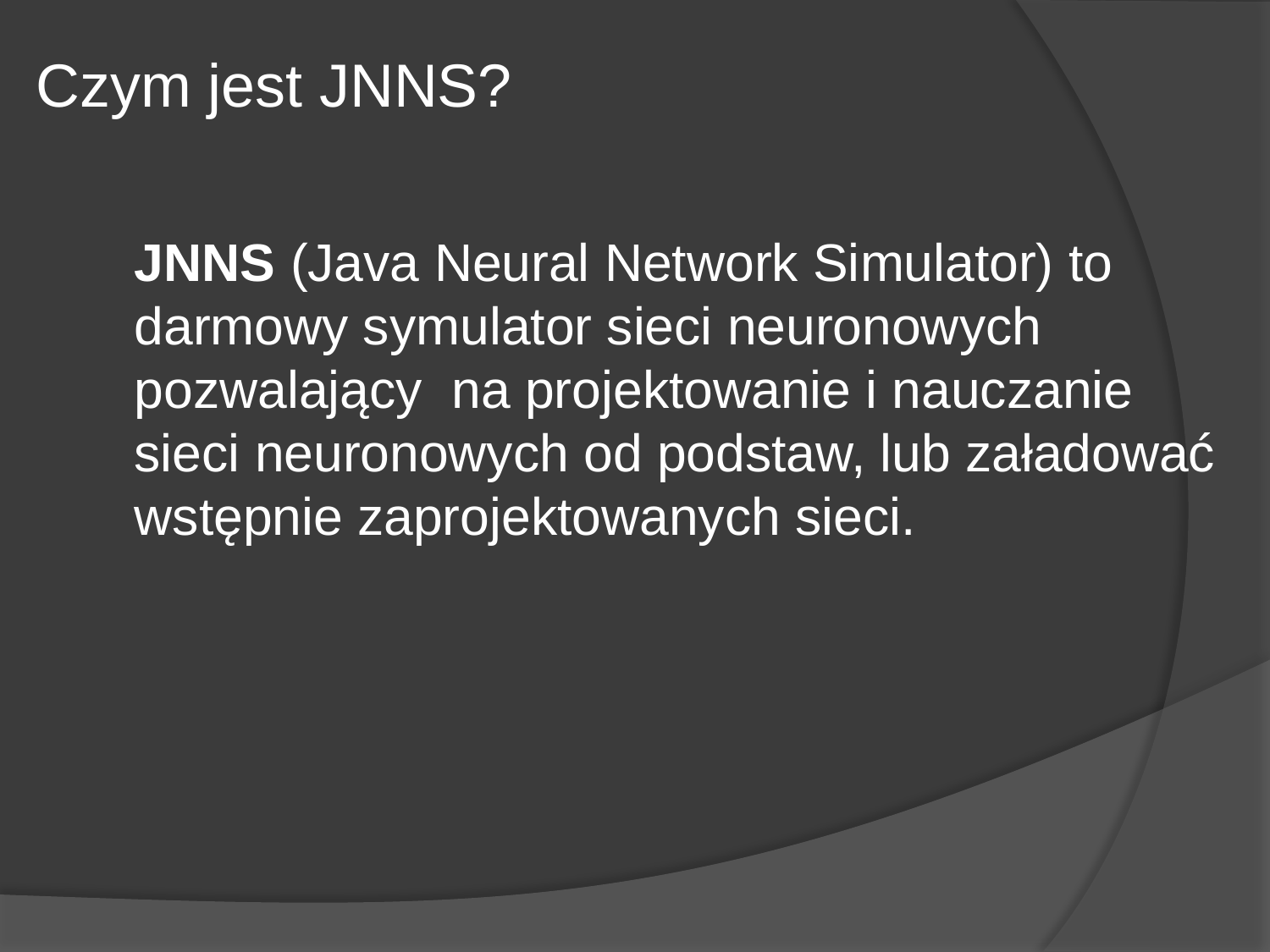

# Czym jest JNNS?
	JNNS (Java Neural Network Simulator) to darmowy symulator sieci neuronowych pozwalający  na projektowanie i nauczanie sieci neuronowych od podstaw, lub załadować wstępnie zaprojektowanych sieci.